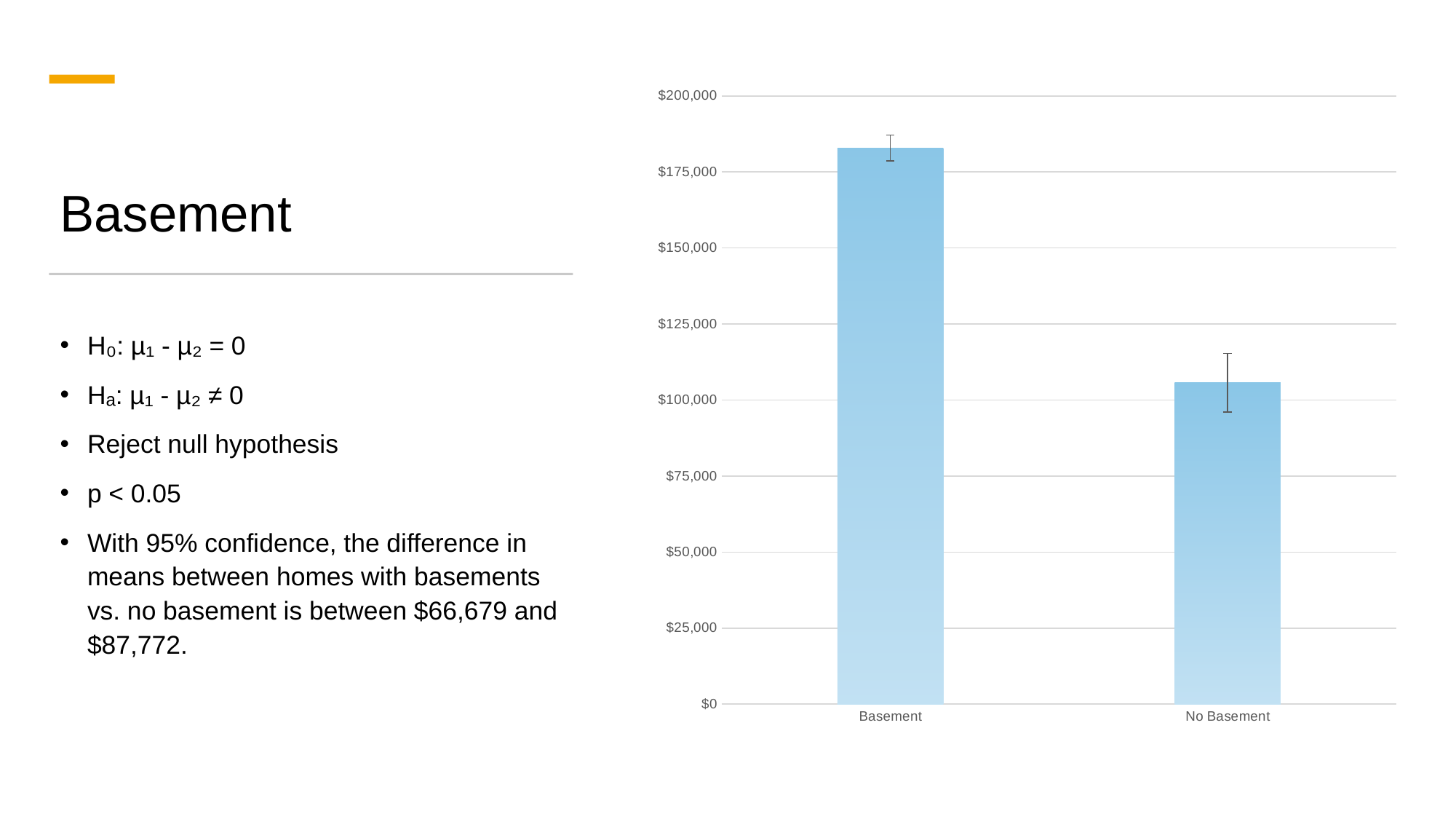

### Chart

| Category | Mean |
|---|---|
| Basement | 182878.27758257202 |
| No Basement | 105652.8918918919 |
# Basement

H₀: µ₁ - µ₂ = 0
Hₐ: µ₁ - µ₂ ≠ 0
Reject null hypothesis
p < 0.05
With 95% confidence, the difference in means between homes with basements vs. no basement is between $66,679 and $87,772.